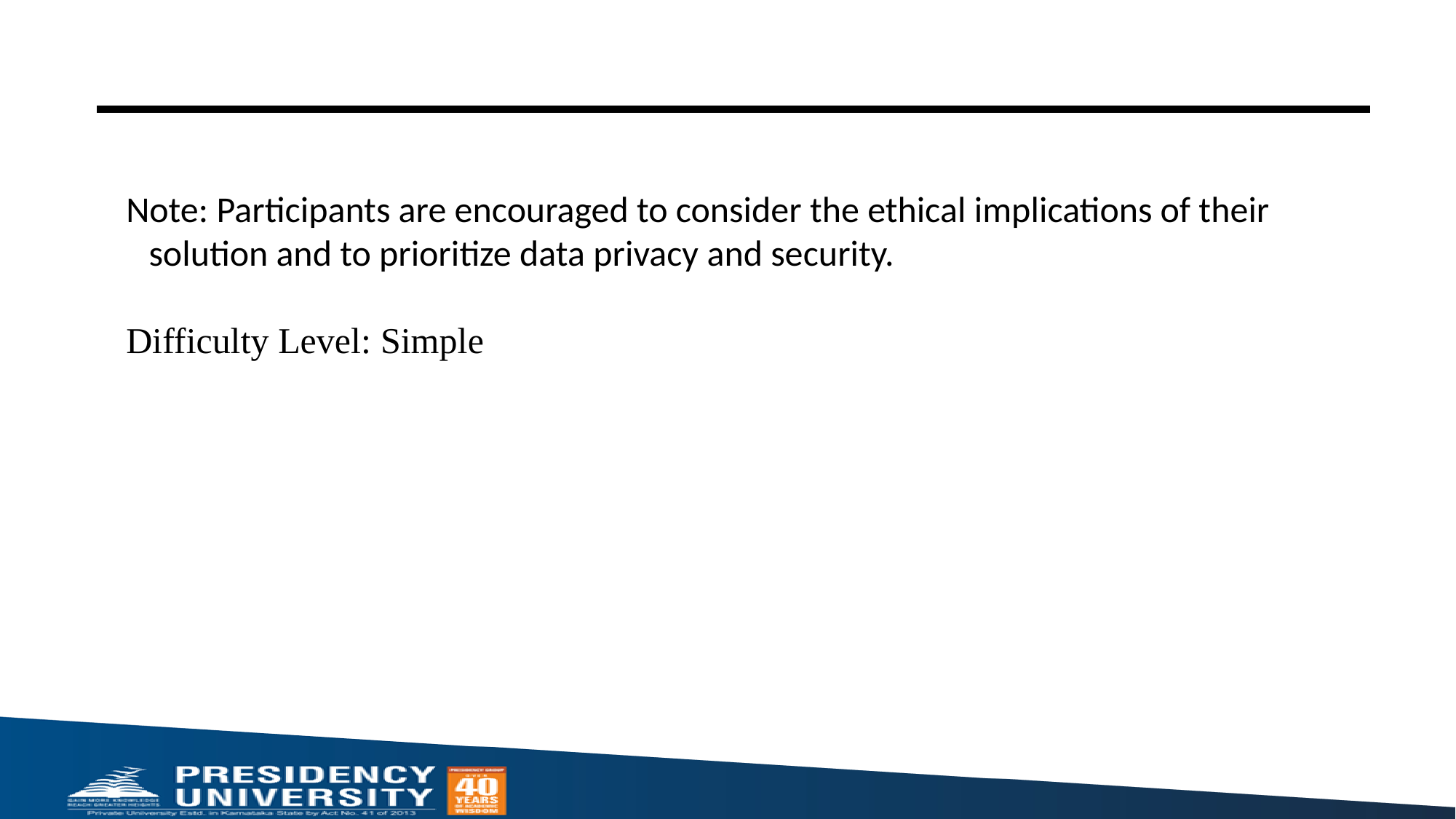

#

Note: Participants are encouraged to consider the ethical implications of their solution and to prioritize data privacy and security.

Difficulty Level: Simple